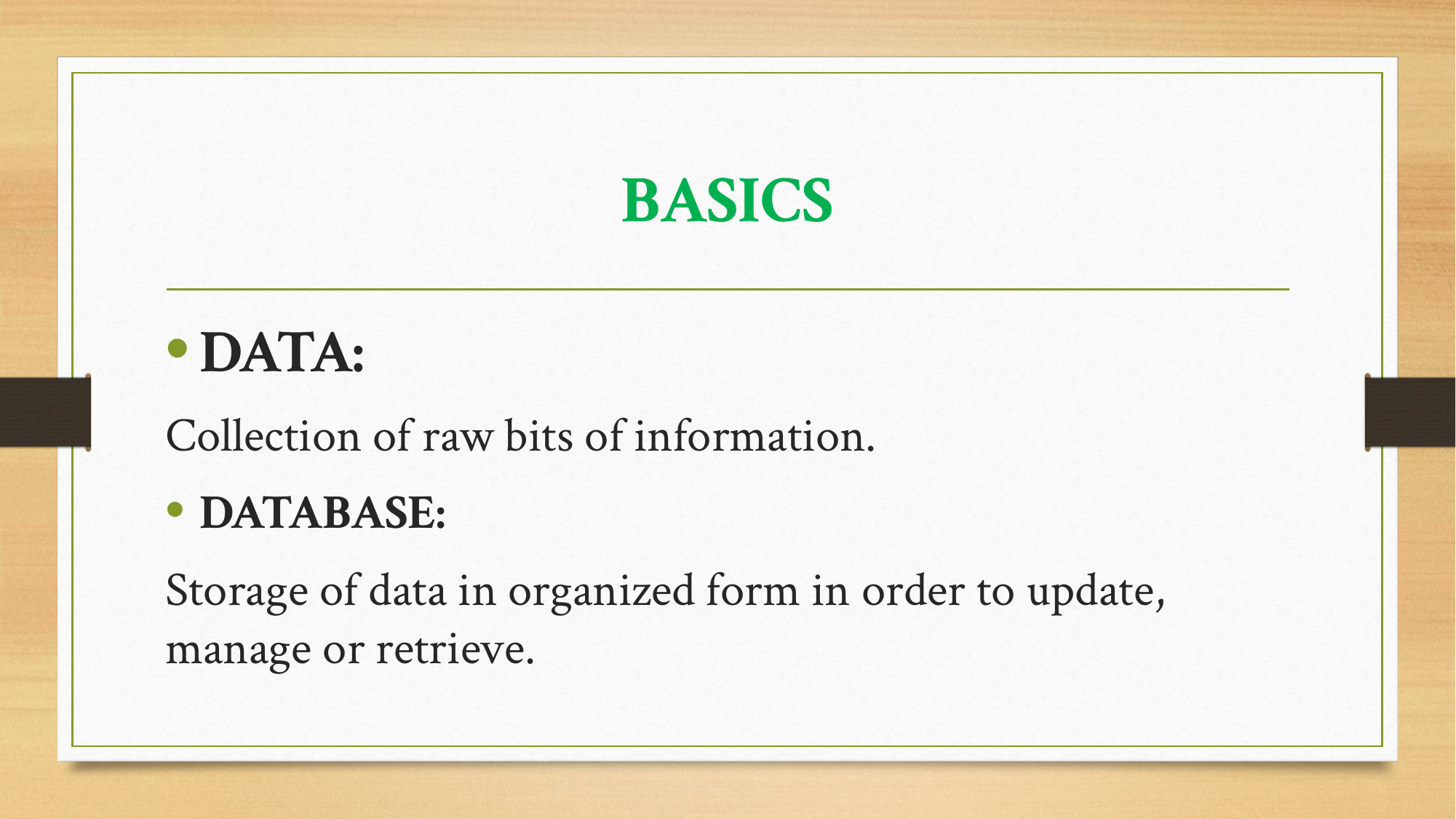

# BASICS
DATA:
Collection of raw bits of information.
DATABASE:
Storage of data in organized form in order to update, manage or retrieve.